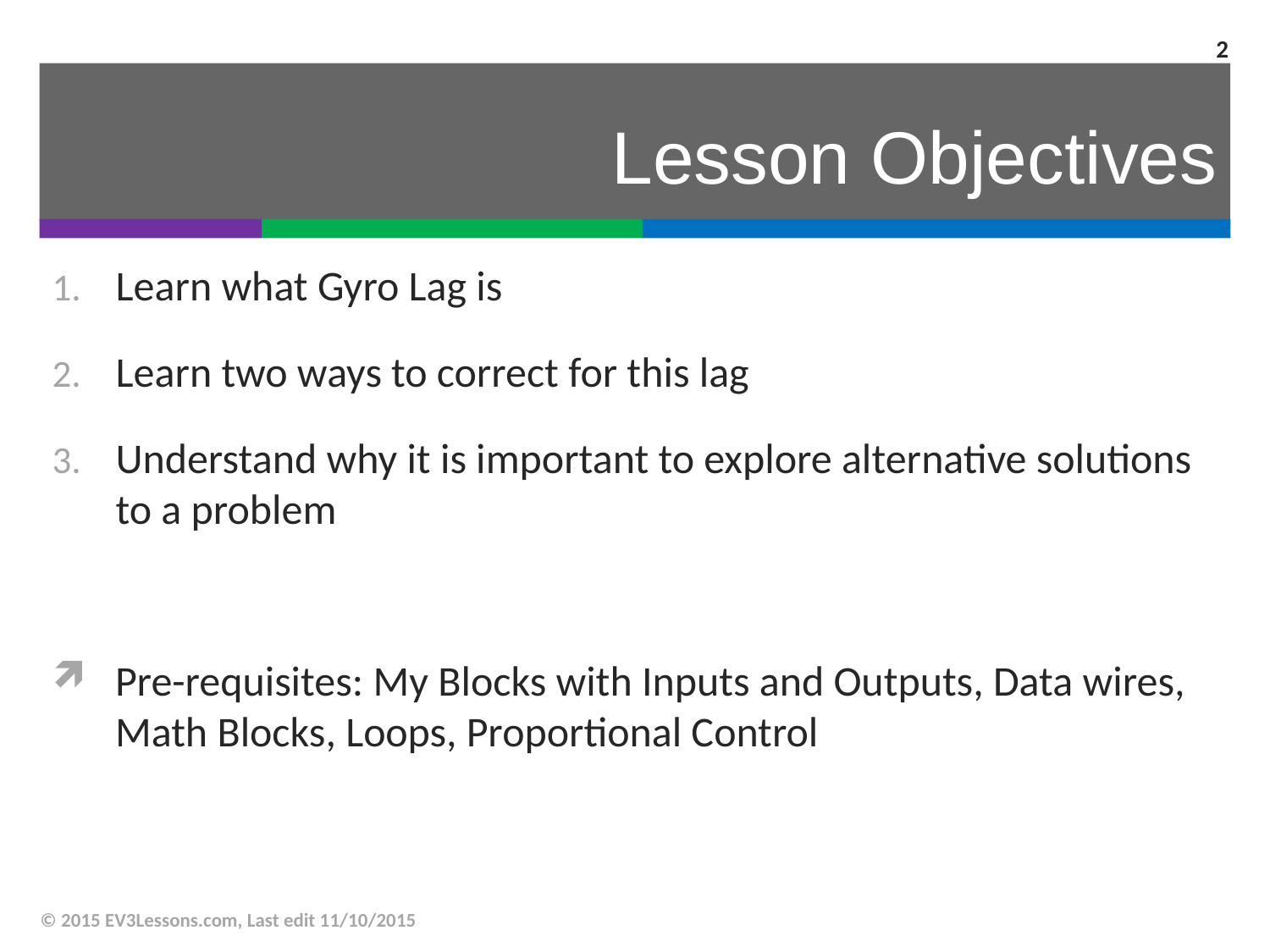

2
# Lesson Objectives
Learn what Gyro Lag is
Learn two ways to correct for this lag
Understand why it is important to explore alternative solutions to a problem

Pre-requisites: My Blocks with Inputs and Outputs, Data wires, Math Blocks, Loops, Proportional Control
© 2015 EV3Lessons.com, Last edit 11/10/2015